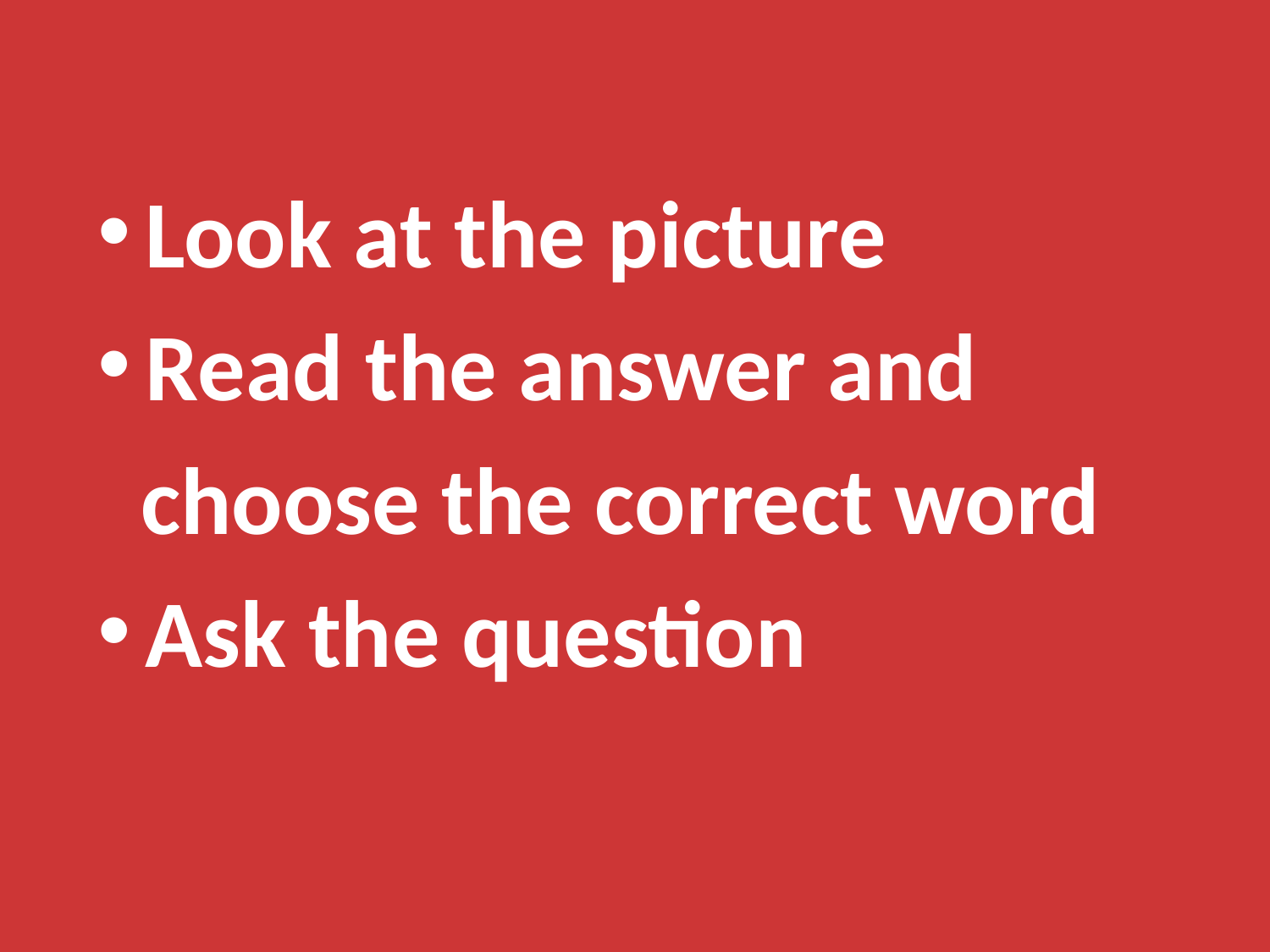

Look at the picture
Read the answer and
  choose the correct word
Ask the question